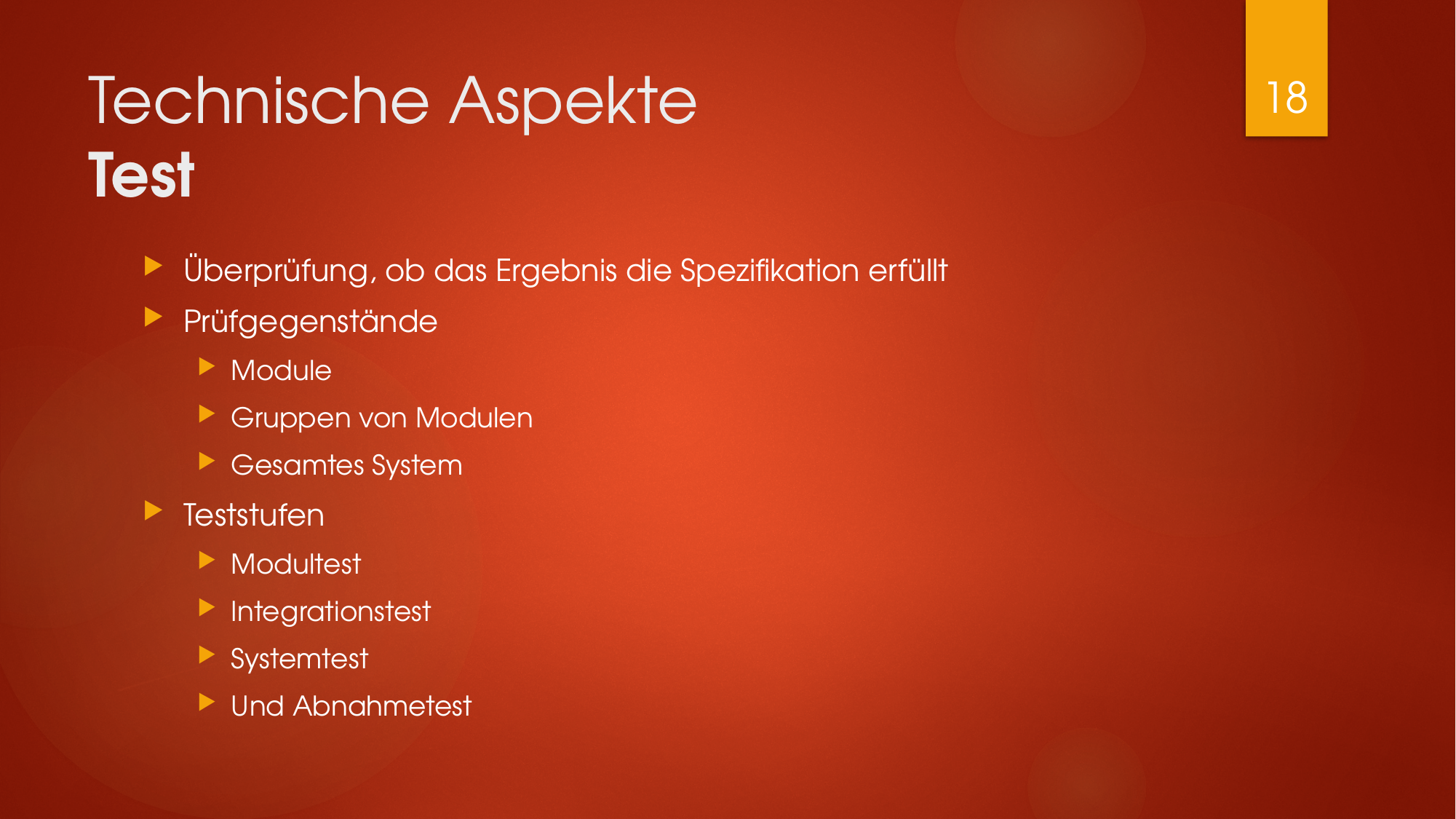

18
# Technische Aspekte Test
Überprüfung, ob das Ergebnis die Spezifikation erfüllt
Prüfgegenstände
Module
Gruppen von Modulen
Gesamtes System
Teststufen
Modultest
Integrationstest
Systemtest
Und Abnahmetest